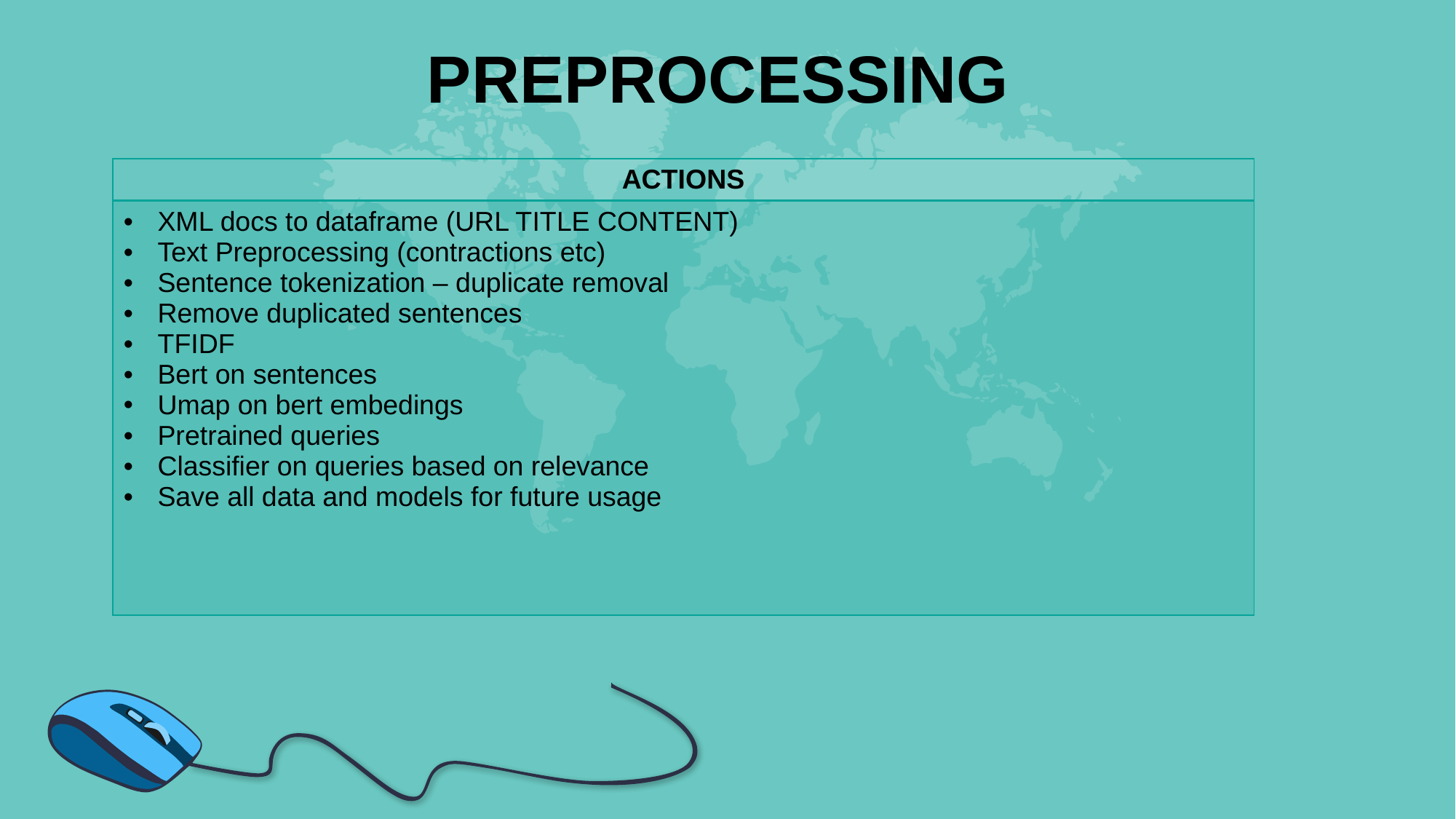

PREPROCESSING
| ACTIONS |
| --- |
| XML docs to dataframe (URL TITLE CONTENT) Text Preprocessing (contractions etc) Sentence tokenization – duplicate removal Remove duplicated sentences TFIDF Bert on sentences Umap on bert embedings Pretrained queries Classifier on queries based on relevance Save all data and models for future usage |